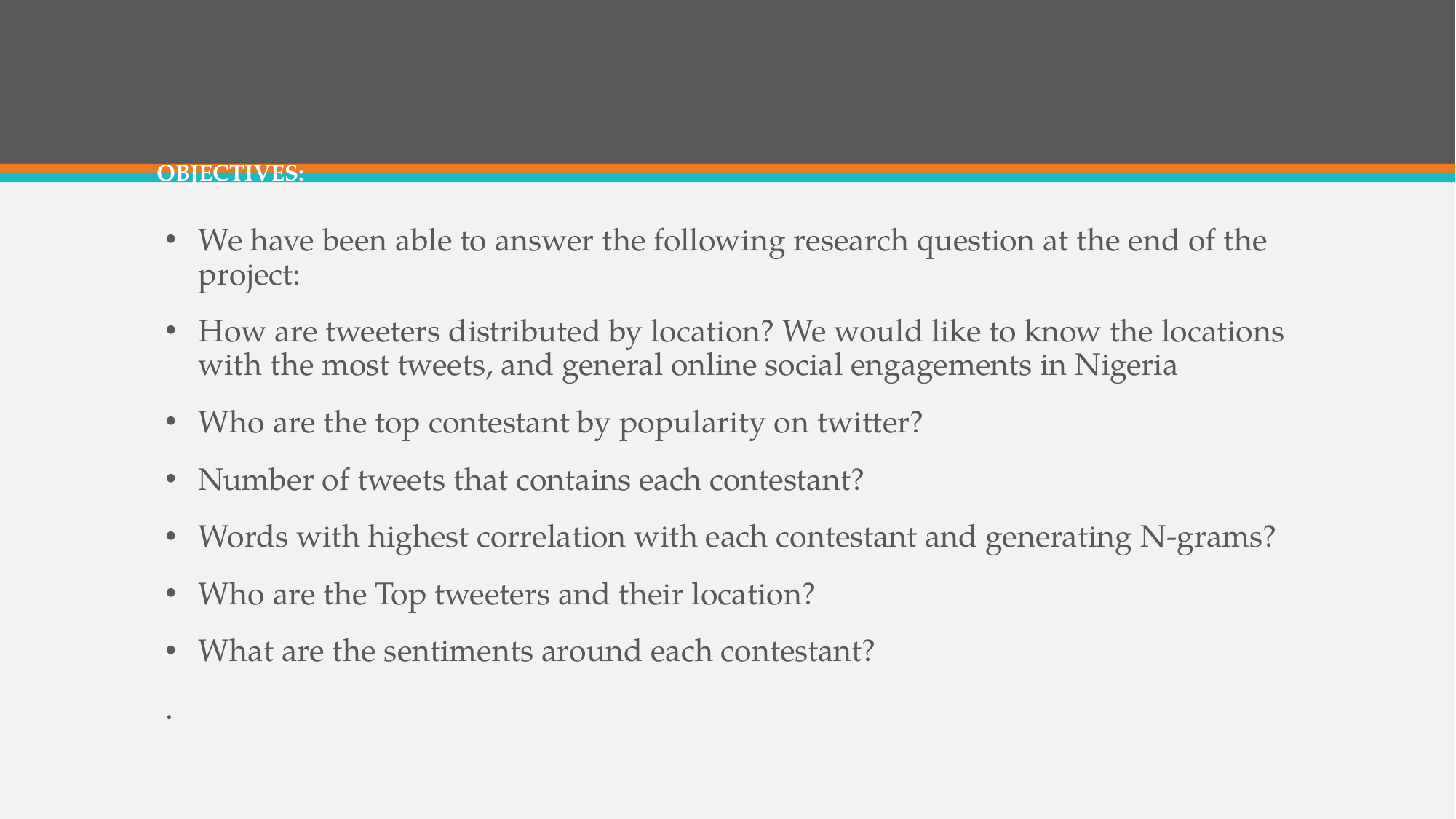

# OBJECTIVES:
We have been able to answer the following research question at the end of the project:
How are tweeters distributed by location? We would like to know the locations with the most tweets, and general online social engagements in Nigeria
Who are the top contestant by popularity on twitter?
Number of tweets that contains each contestant?
Words with highest correlation with each contestant and generating N-grams?
Who are the Top tweeters and their location?
What are the sentiments around each contestant?
.